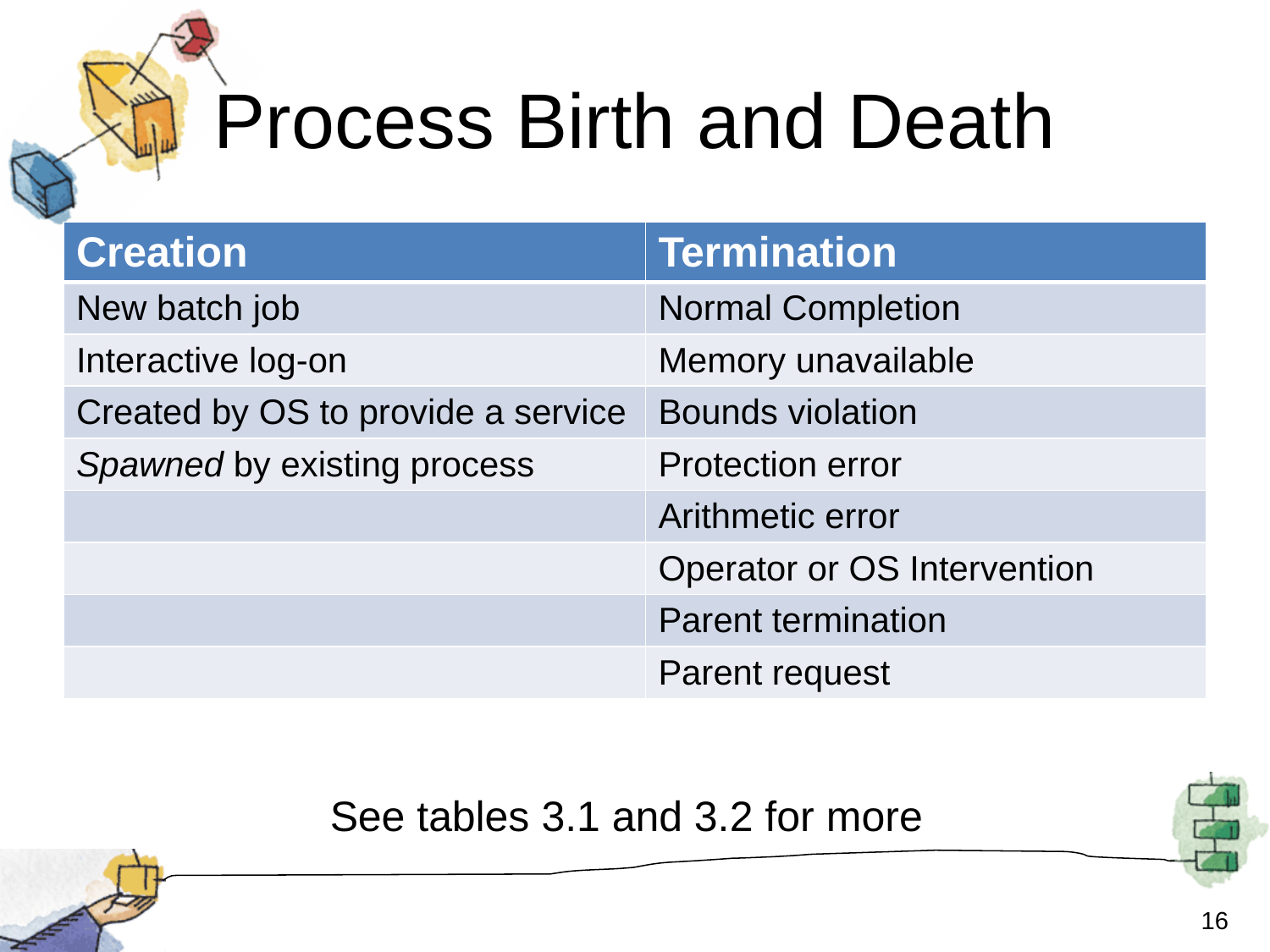

# Process Birth and Death
| Creation | Termination |
| --- | --- |
| New batch job | Normal Completion |
| Interactive log-on | Memory unavailable |
| Created by OS to provide a service | Bounds violation |
| Spawned by existing process | Protection error |
|  | Arithmetic error |
|  | Operator or OS Intervention |
|  | Parent termination |
|  | Parent request |
See tables 3.1 and 3.2 for more